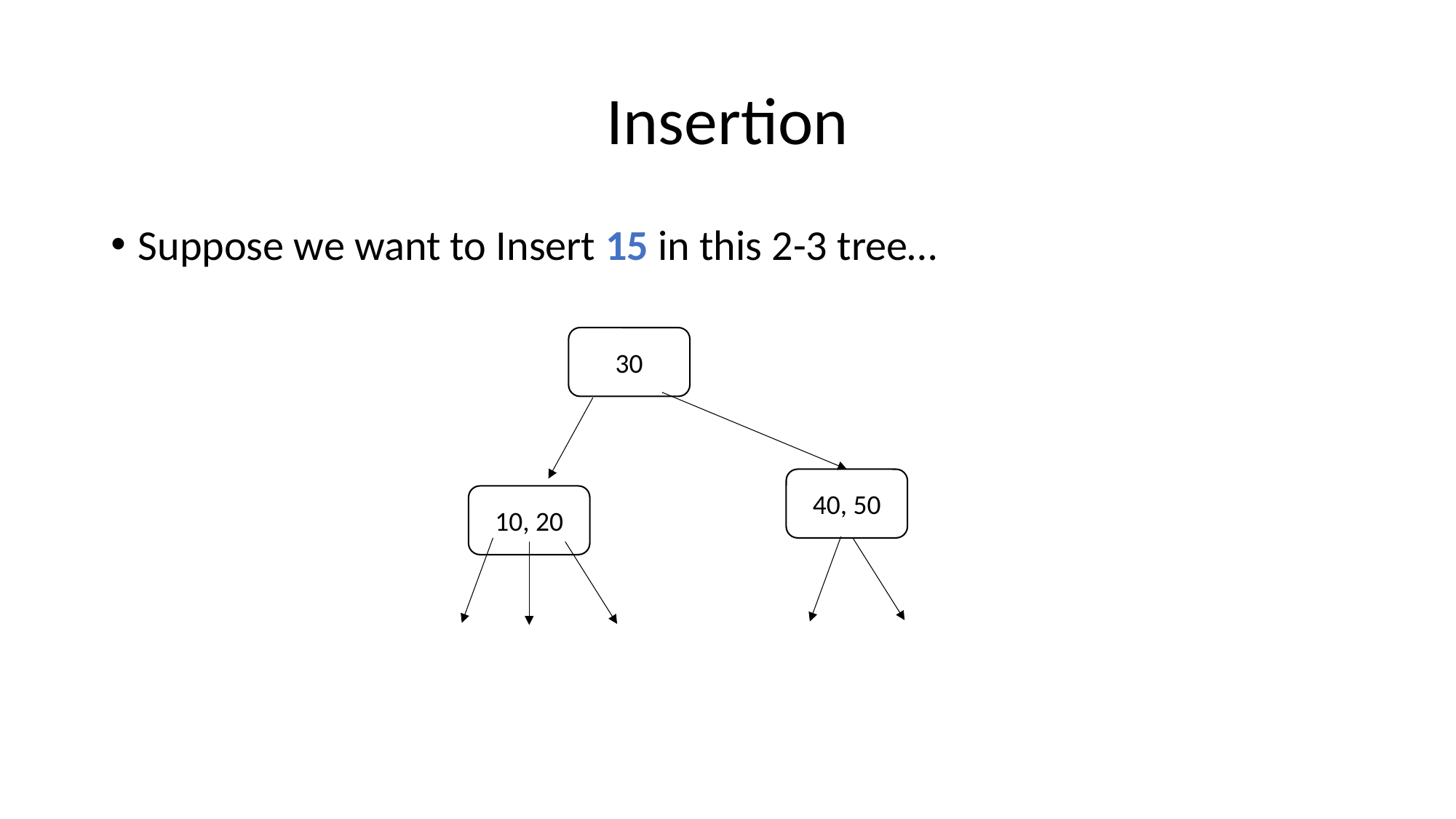

# Insertion
Suppose we want to Insert 15 in this 2-3 tree…
30
40, 50
10, 20